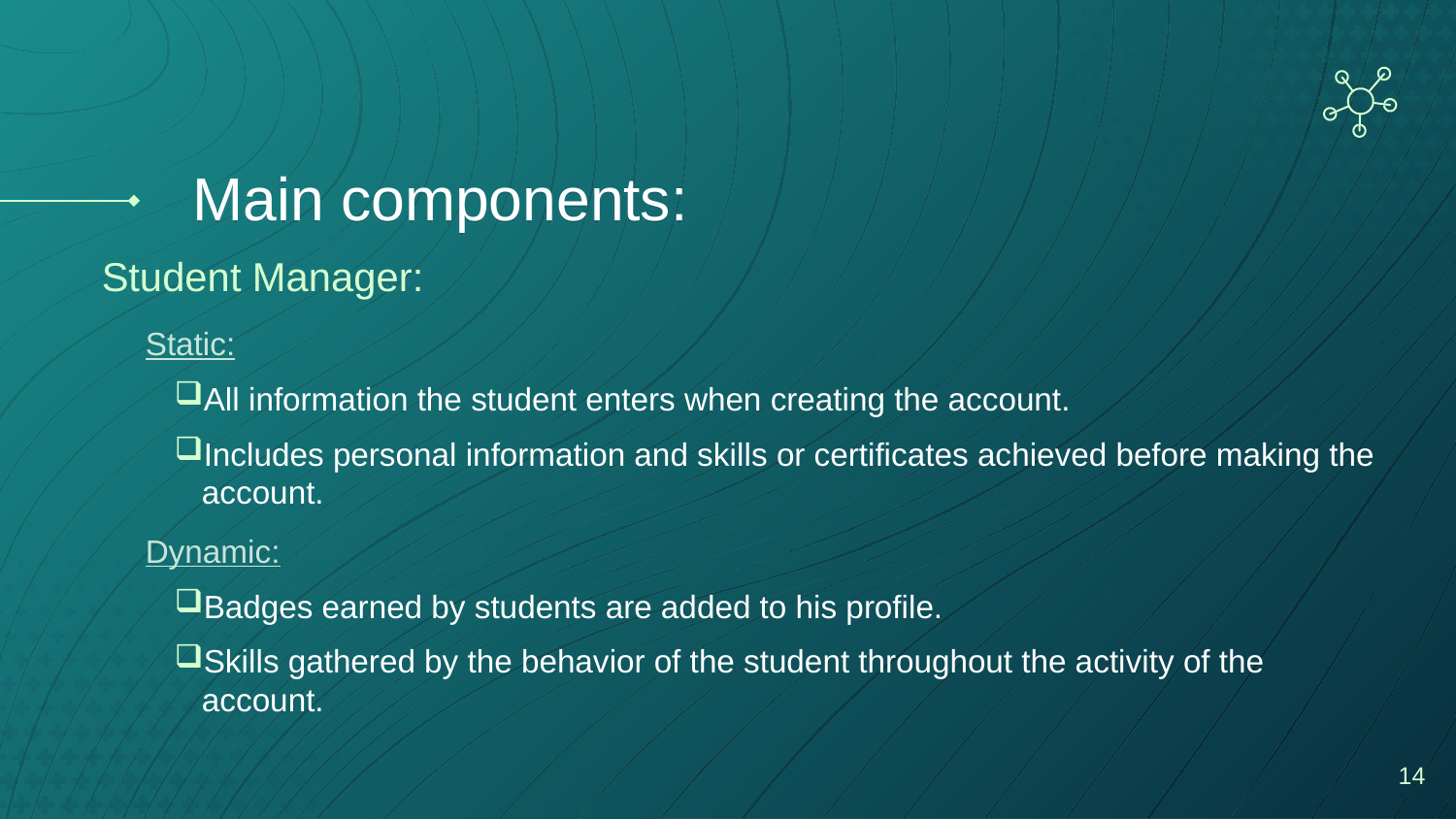

# Main components:
Student Manager:
Static:
All information the student enters when creating the account.
Includes personal information and skills or certificates achieved before making the account.
Dynamic:
Badges earned by students are added to his profile.
Skills gathered by the behavior of the student throughout the activity of the account.

14